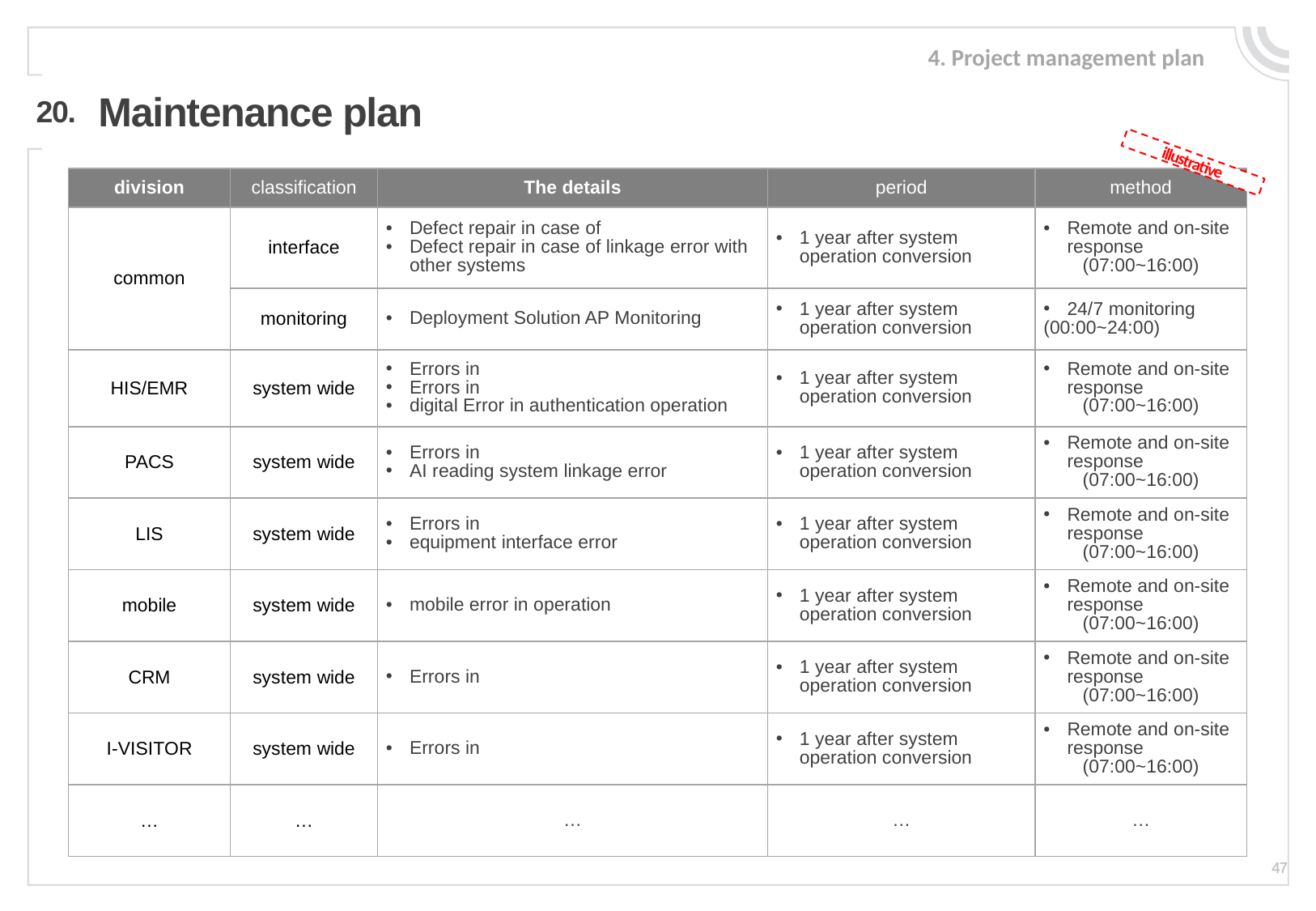

4. Project management plan
Maintenance plan
20.
illustrative
| division | classification | The details | period | method |
| --- | --- | --- | --- | --- |
| common | interface | Defect repair in case of Defect repair in case of linkage error with other systems | 1 year after system operation conversion | Remote and on-site response (07:00~16:00) |
|  | monitoring | Deployment Solution AP Monitoring | 1 year after system operation conversion | 24/7 monitoring (00:00~24:00) |
| HIS/EMR | system wide | Errors in Errors in digital Error in authentication operation | 1 year after system operation conversion | Remote and on-site response (07:00~16:00) |
| PACS | system wide | Errors in AI reading system linkage error | 1 year after system operation conversion | Remote and on-site response (07:00~16:00) |
| LIS | system wide | Errors in equipment interface error | 1 year after system operation conversion | Remote and on-site response (07:00~16:00) |
| mobile | system wide | mobile error in operation | 1 year after system operation conversion | Remote and on-site response (07:00~16:00) |
| CRM | system wide | Errors in | 1 year after system operation conversion | Remote and on-site response (07:00~16:00) |
| I-VISITOR | system wide | Errors in | 1 year after system operation conversion | Remote and on-site response (07:00~16:00) |
| … | … | … | … | … |